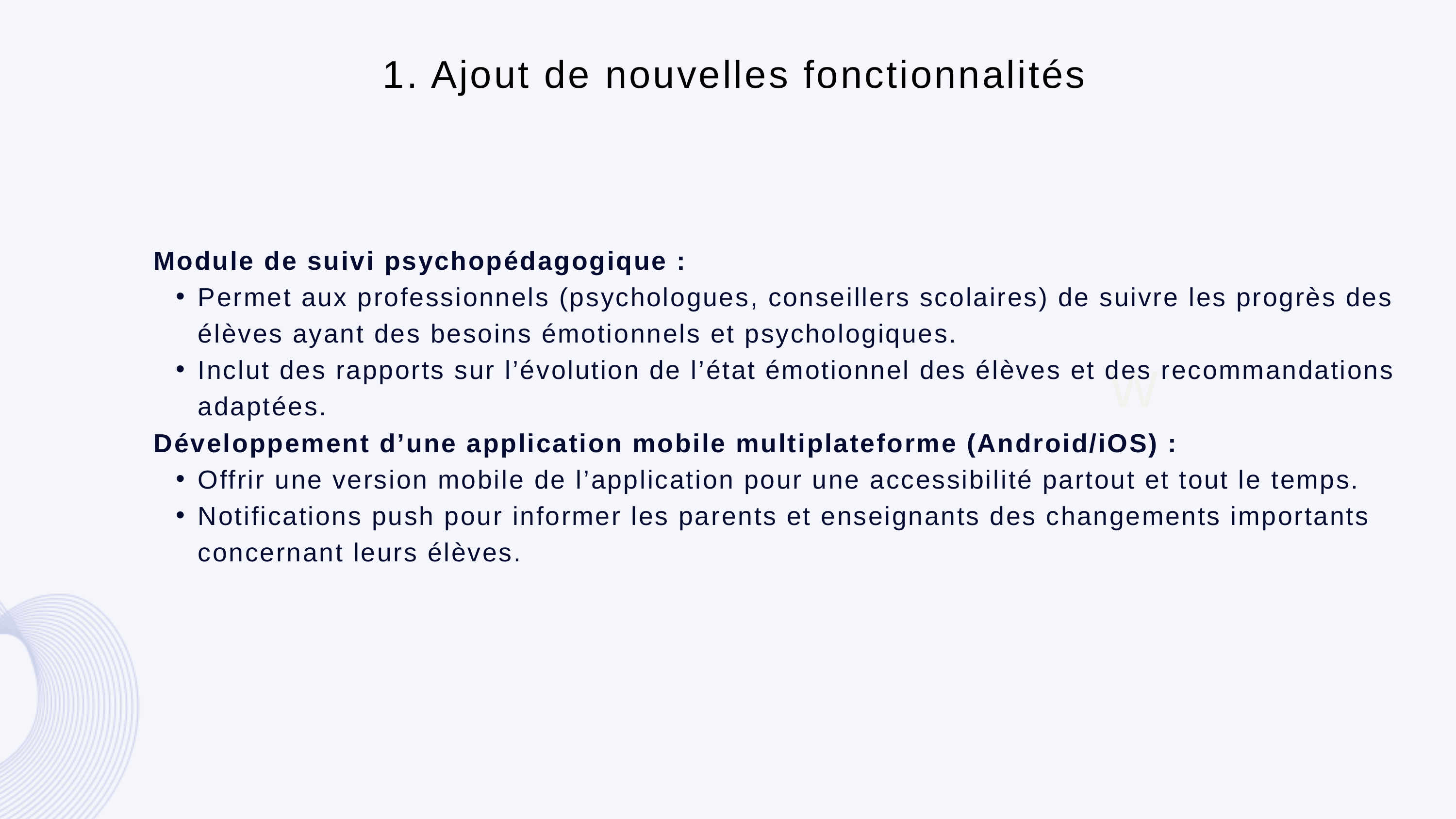

1. Ajout de nouvelles fonctionnalités
Module de suivi psychopédagogique :
Permet aux professionnels (psychologues, conseillers scolaires) de suivre les progrès des élèves ayant des besoins émotionnels et psychologiques.
Inclut des rapports sur l’évolution de l’état émotionnel des élèves et des recommandations adaptées.
Développement d’une application mobile multiplateforme (Android/iOS) :
Offrir une version mobile de l’application pour une accessibilité partout et tout le temps.
Notifications push pour informer les parents et enseignants des changements importants concernant leurs élèves.

W